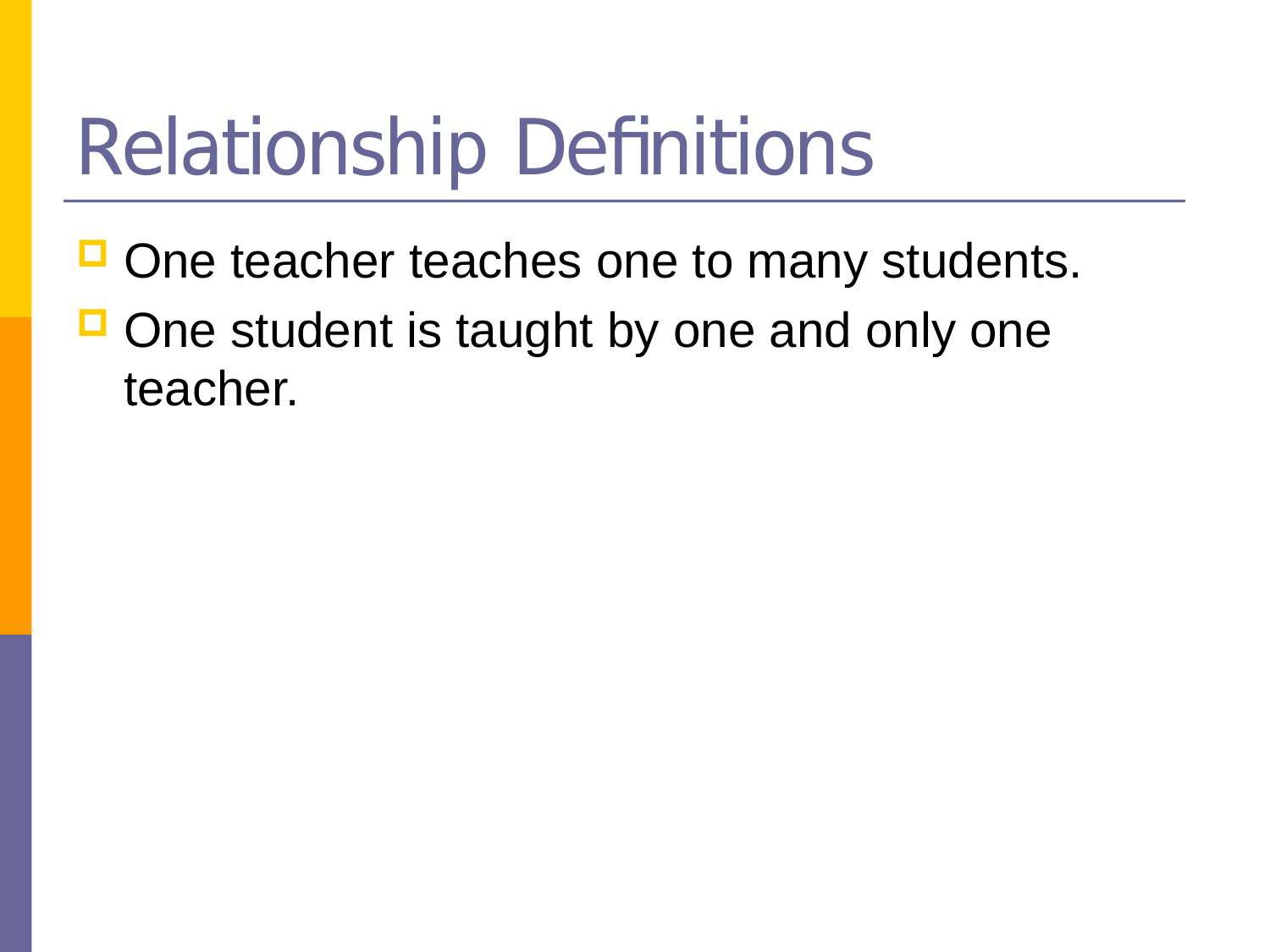

# Relationship Definitions
One teacher teaches one to many students.
One student is taught by one and only one teacher.